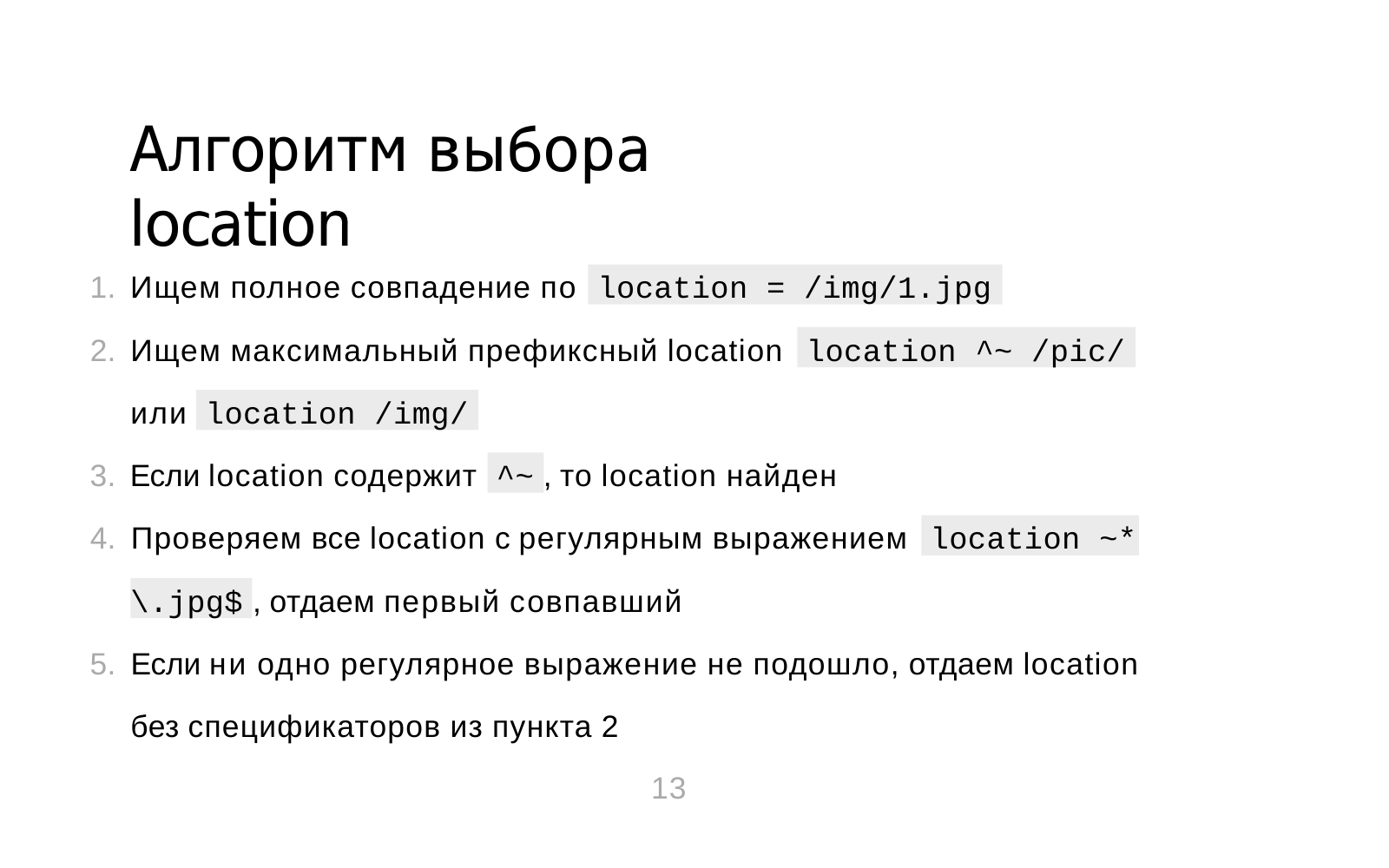

# Алгоритм выбора location
location = /img/1.jpg
1. Ищем полное совпадение по
location ^~ /pic/
2. Ищем максимальный префиксный location
location /img/
или
^~
3. Если location содержит
, то location найден
location ~*
4. Проверяем все location с регулярным выражением
\.jpg$
, отдаем первый совпавший
5. Если ни одно регулярное выражение не подошло, отдаем location
без спецификаторов из пункта 2
13